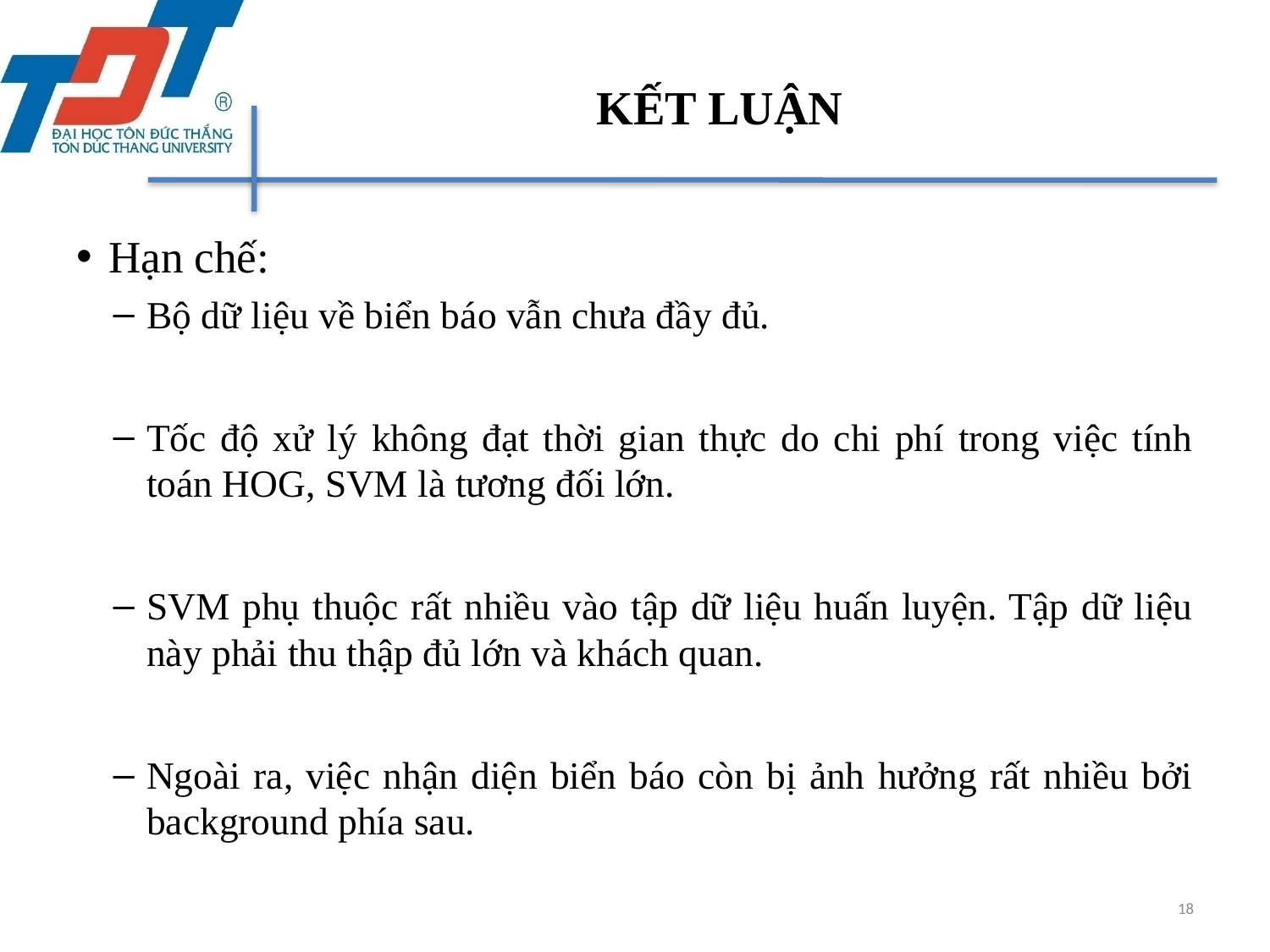

# KẾT LUẬN
Hạn chế:
Bộ dữ liệu về biển báo vẫn chưa đầy đủ.

Tốc độ xử lý không đạt thời gian thực do chi phí trong việc tính toán HOG, SVM là tương đối lớn.

SVM phụ thuộc rất nhiều vào tập dữ liệu huấn luyện. Tập dữ liệu này phải thu thập đủ lớn và khách quan.

Ngoài ra, việc nhận diện biển báo còn bị ảnh hưởng rất nhiều bởi background phía sau.

18